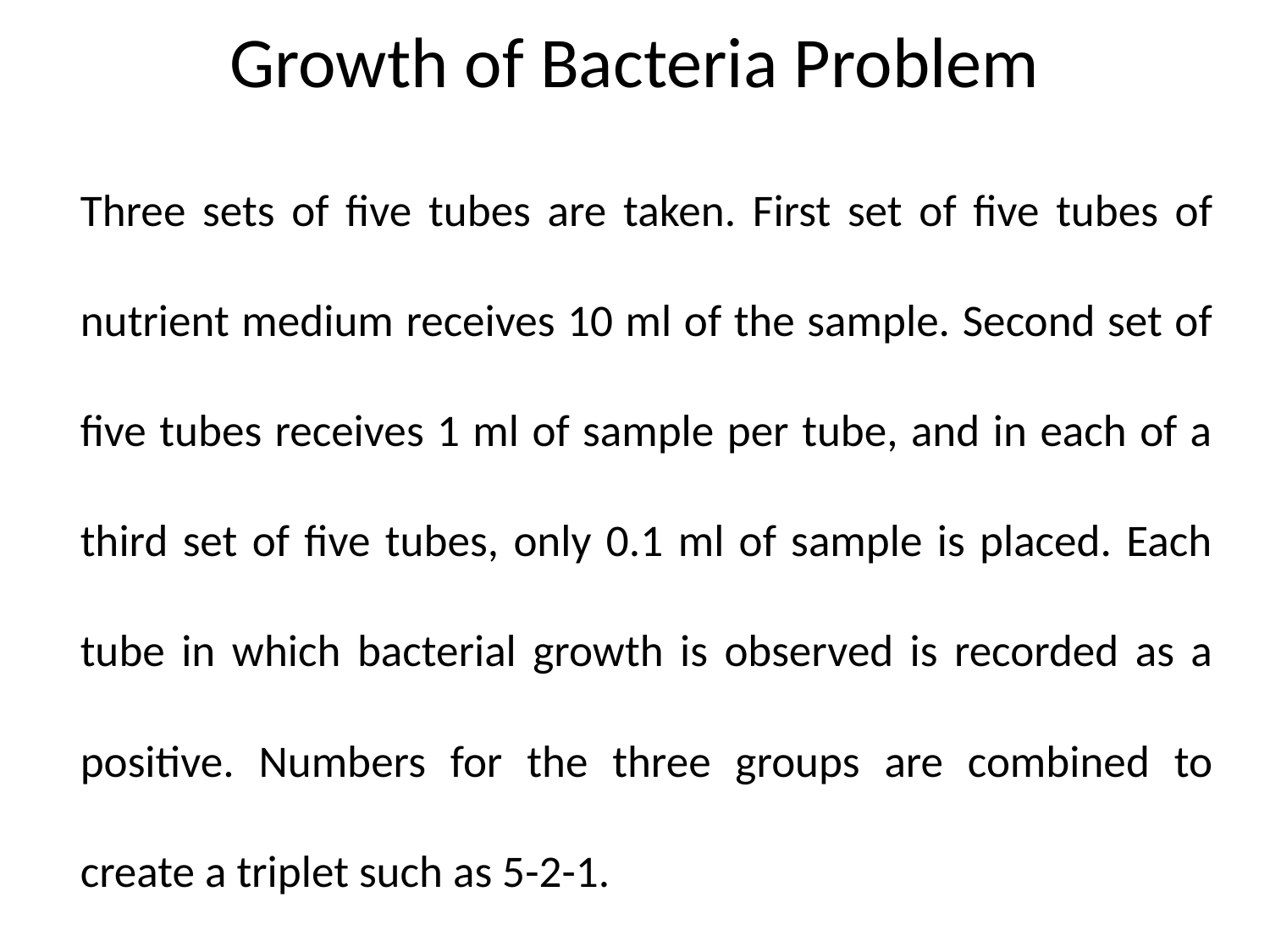

# Growth of Bacteria Problem
	Three sets of five tubes are taken. First set of five tubes of nutrient medium receives 10 ml of the sample. Second set of five tubes receives 1 ml of sample per tube, and in each of a third set of five tubes, only 0.1 ml of sample is placed. Each tube in which bacterial growth is observed is recorded as a positive. Numbers for the three groups are combined to create a triplet such as 5-2-1.